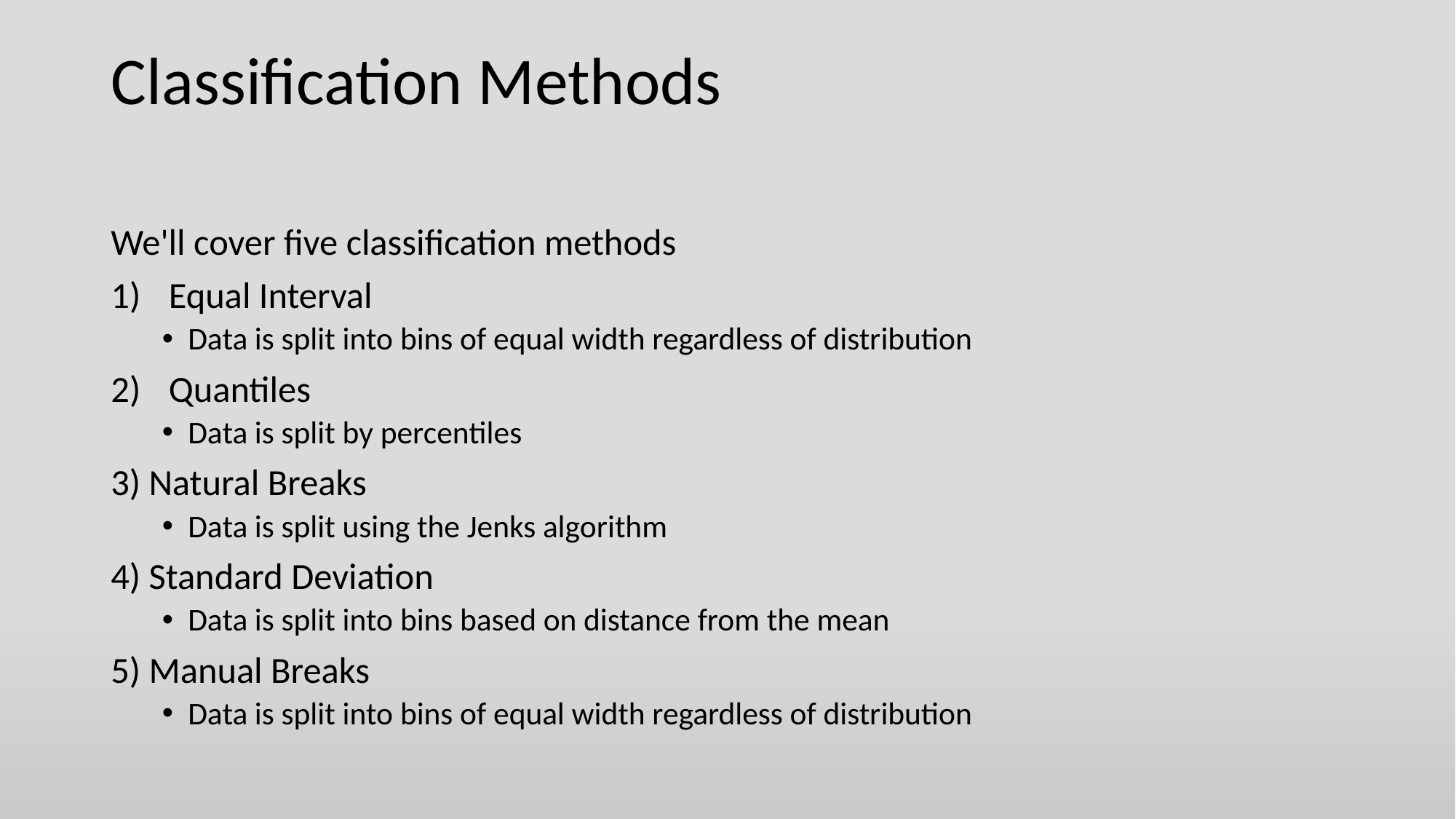

# Classification Methods
We'll cover five classification methods
Equal Interval
Data is split into bins of equal width regardless of distribution
Quantiles
Data is split by percentiles
3) Natural Breaks
Data is split using the Jenks algorithm
4) Standard Deviation
Data is split into bins based on distance from the mean
5) Manual Breaks
Data is split into bins of equal width regardless of distribution